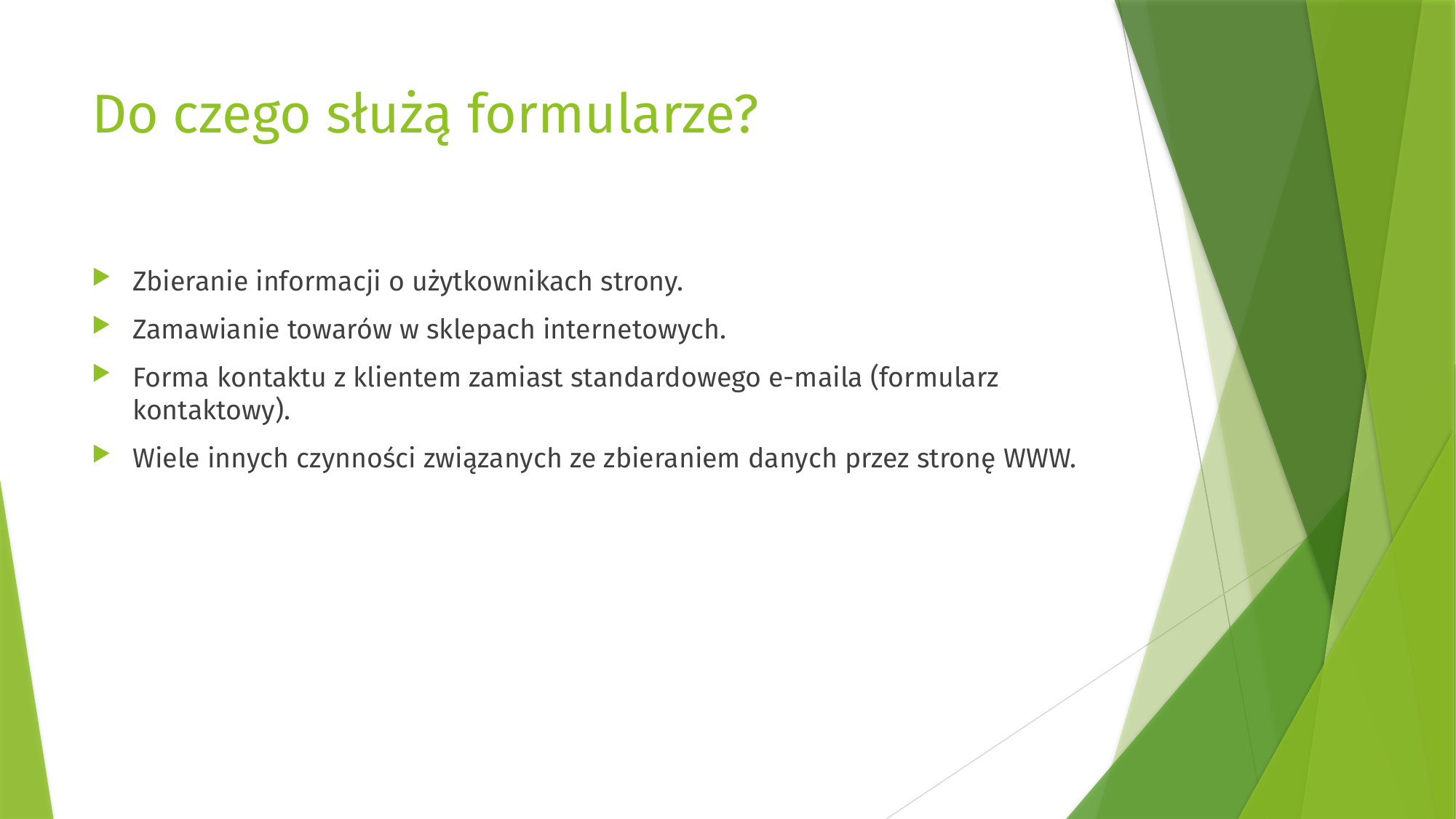

# Do czego służą formularze?
Zbieranie informacji o użytkownikach strony.
Zamawianie towarów w sklepach internetowych.
Forma kontaktu z klientem zamiast standardowego e-maila (formularz kontaktowy).
Wiele innych czynności związanych ze zbieraniem danych przez stronę WWW.